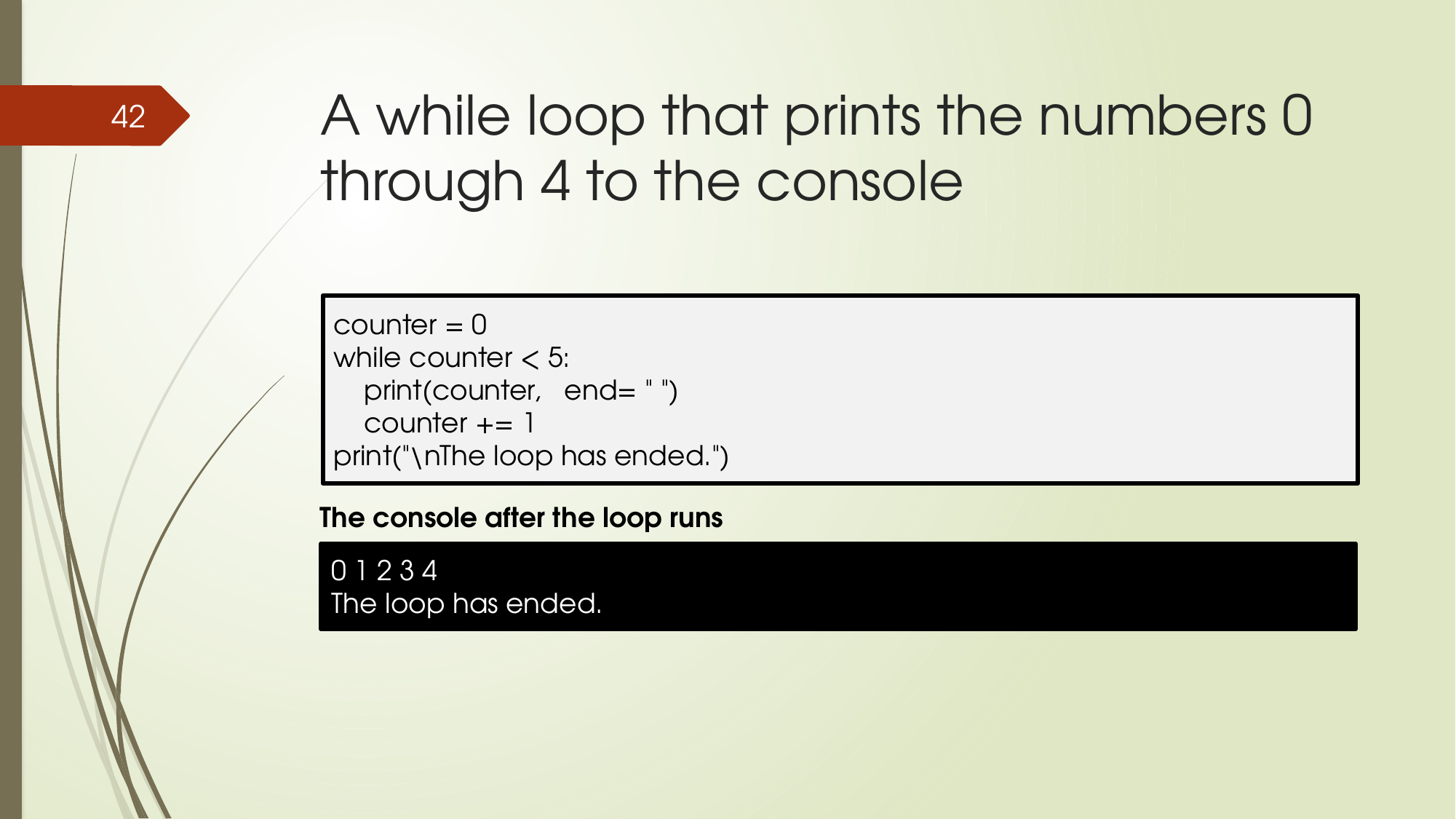

# A while loop that prints the numbers 0 through 4 to the console
42

The console after the loop runs

counter = 0
while counter < 5:
    print(counter,   end= " ")
    counter += 1
print("\nThe loop has ended.")
0 1 2 3 4
The loop has ended.